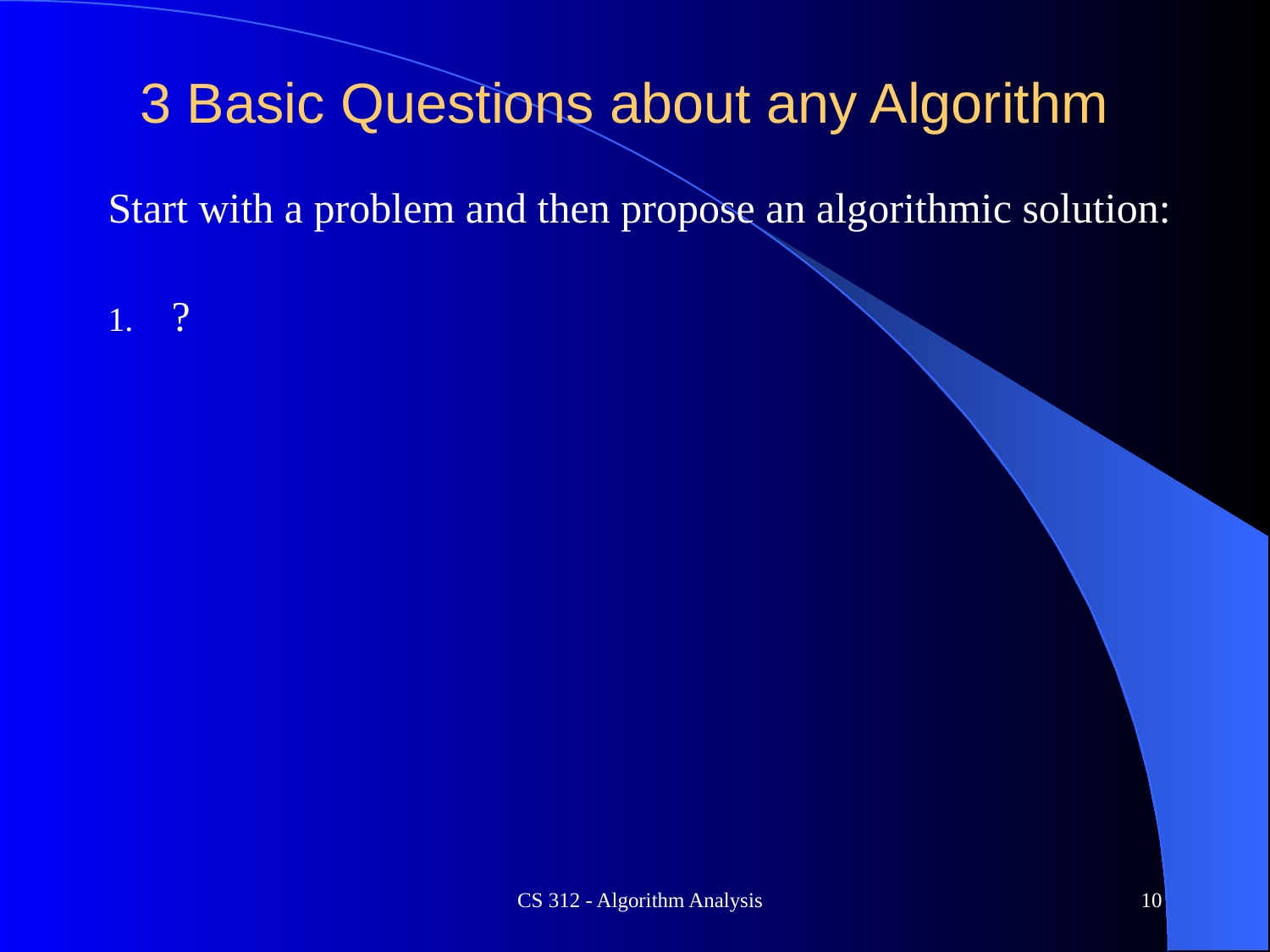

# 3 Basic Questions about any Algorithm
Start with a problem and then propose an algorithmic solution:

?
CS 312 - Algorithm Analysis
10